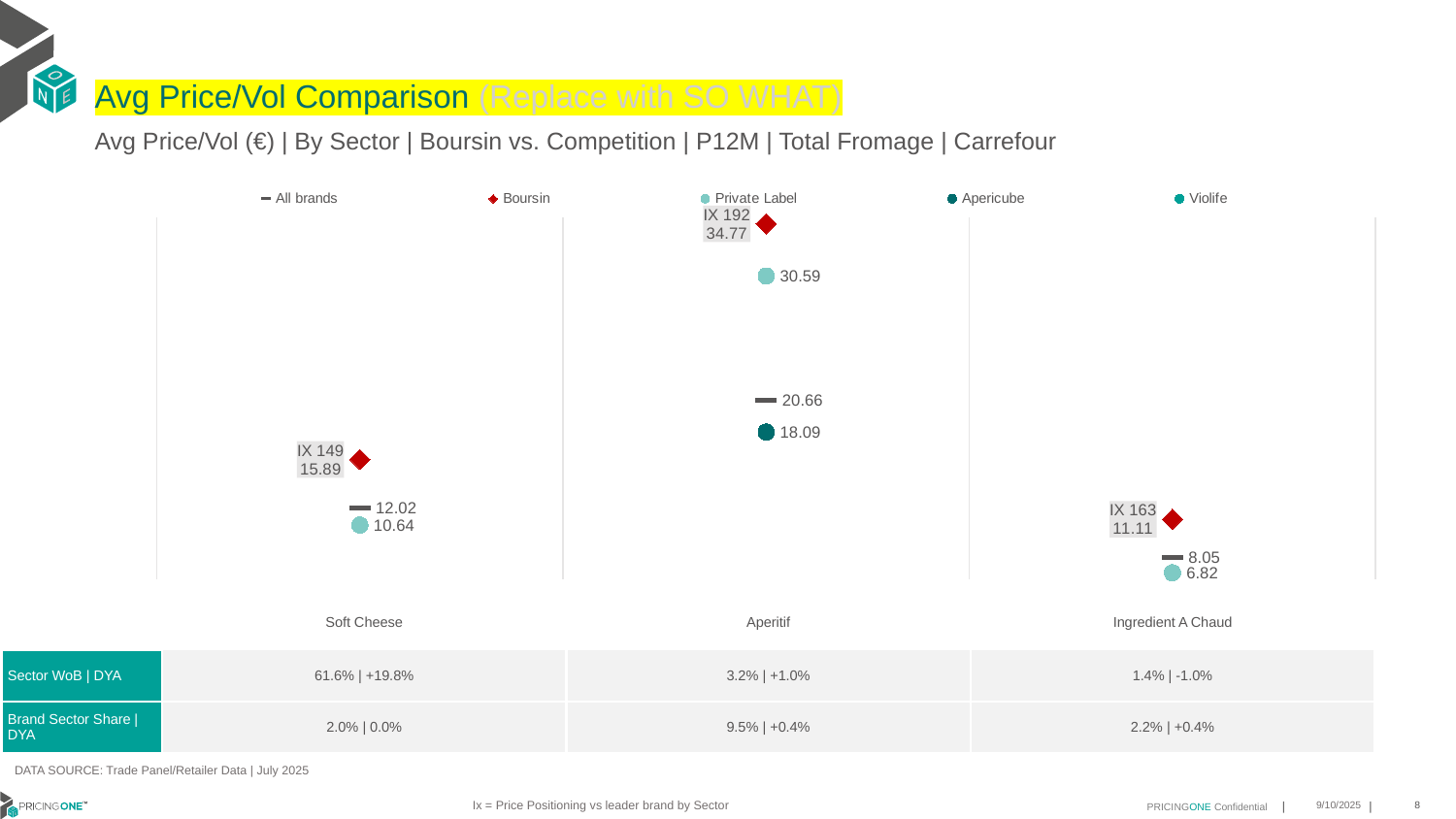

# Avg Price/Vol Comparison (Replace with SO WHAT)
Avg Price/Vol (€) | By Sector | Boursin vs. Competition | P12M | Total Fromage | Carrefour

### Chart

| Category | All brands | Boursin | Private Label | Apericube | Violife |
|---|---|---|---|---|---|
| IX 149 | 12.02 | 15.89 | 10.64 | None | None |
| IX 192 | 20.66 | 34.77 | 30.59 | 18.09 | None |
| IX 163 | 8.05 | 11.11 | 6.82 | None | None |
|  | Soft Cheese | Aperitif | Ingredient A Chaud |
| --- | --- | --- | --- |
| Sector WoB | DYA | 61.6% | +19.8% | 3.2% | +1.0% | 1.4% | -1.0% |
| Brand Sector Share | DYA | 2.0% | 0.0% | 9.5% | +0.4% | 2.2% | +0.4% |
DATA SOURCE: Trade Panel/Retailer Data | July 2025
Ix = Price Positioning vs leader brand by Sector
9/10/2025
8